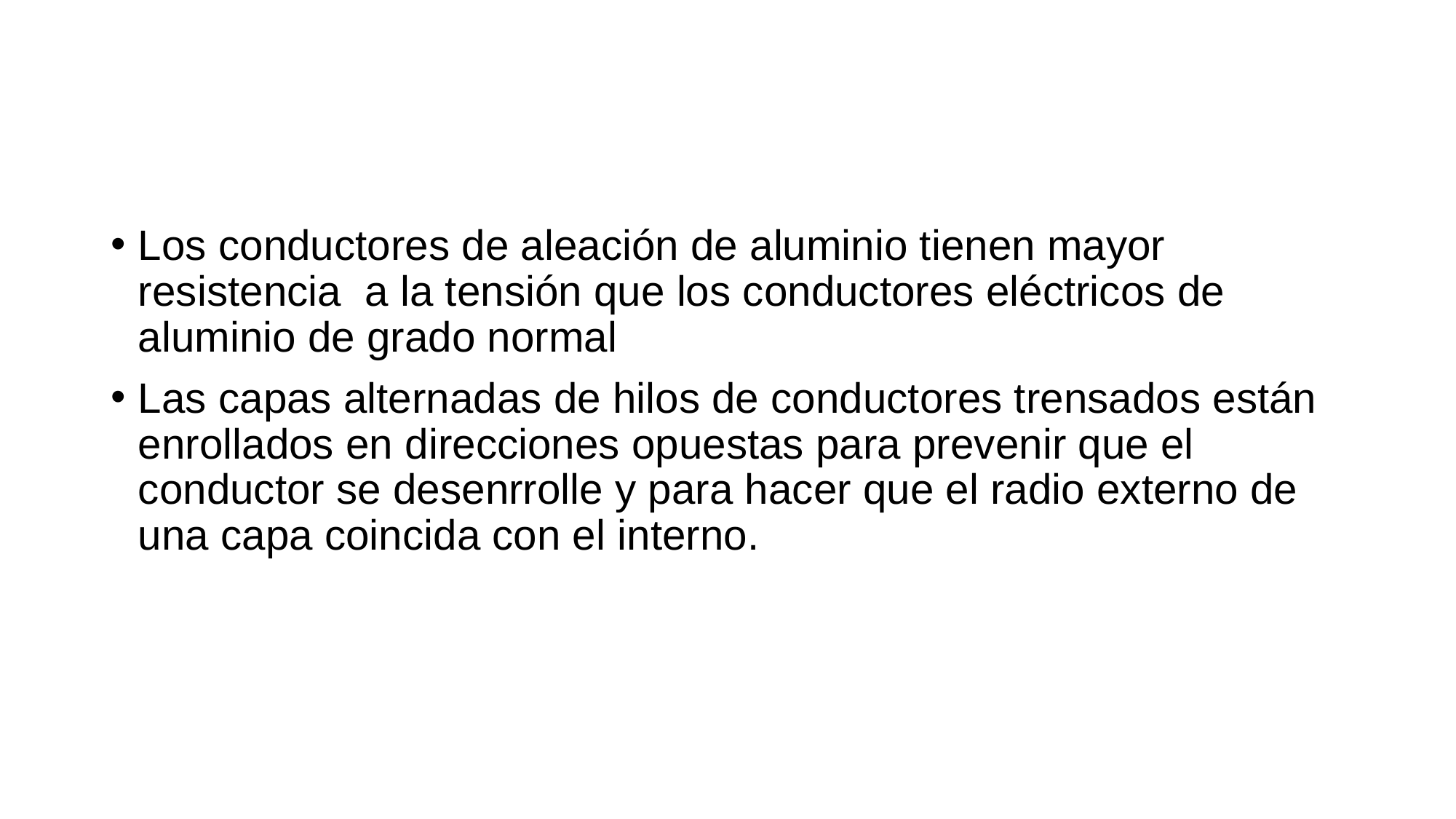

#
Los conductores de aleación de aluminio tienen mayor resistencia  a la tensión que los conductores eléctricos de aluminio de grado normal
Las capas alternadas de hilos de conductores trensados están enrollados en direcciones opuestas para prevenir que el conductor se desenrrolle y para hacer que el radio externo de una capa coincida con el interno.